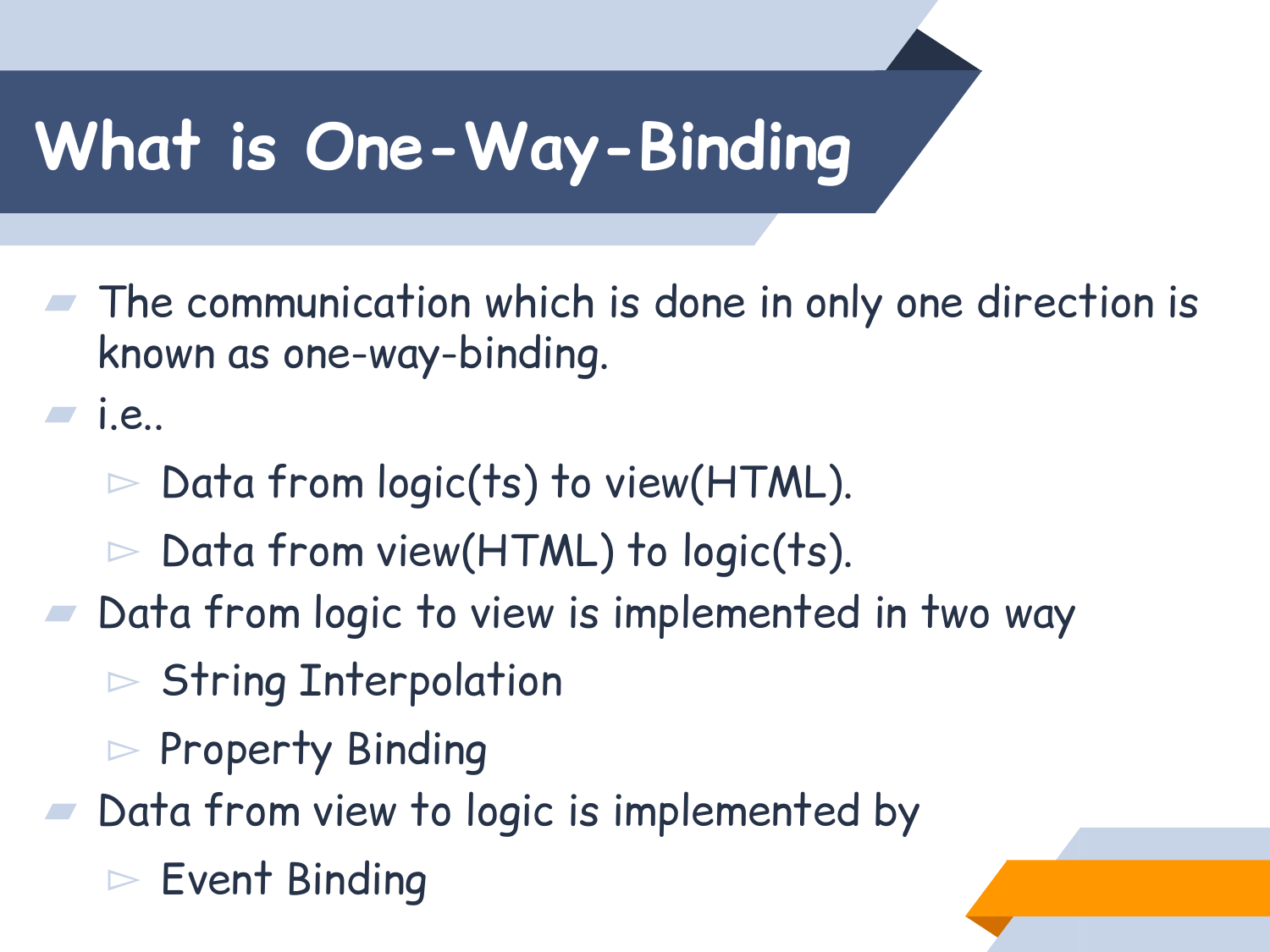

# What is One-Way-Binding
The communication which is done in only one direction is known as one-way-binding.
i.e..
Data from logic(ts) to view(HTML).
Data from view(HTML) to logic(ts).
Data from logic to view is implemented in two way
String Interpolation
Property Binding
Data from view to logic is implemented by
Event Binding